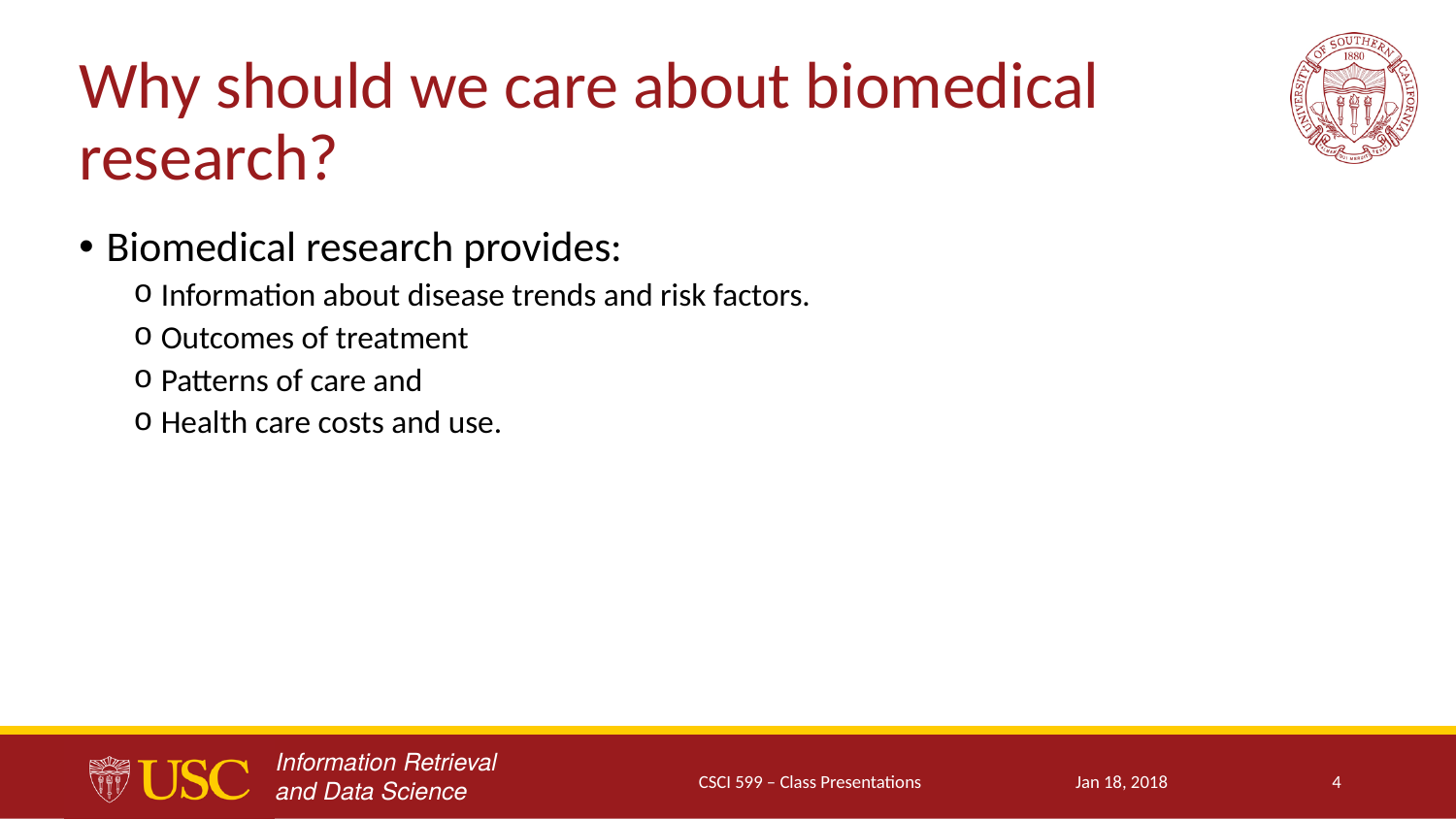

# Why should we care about biomedical research?
Biomedical research provides:
Information about disease trends and risk factors.
Outcomes of treatment
Patterns of care and
Health care costs and use.
CSCI 599 – Class Presentations
Jan 18, 2018
4